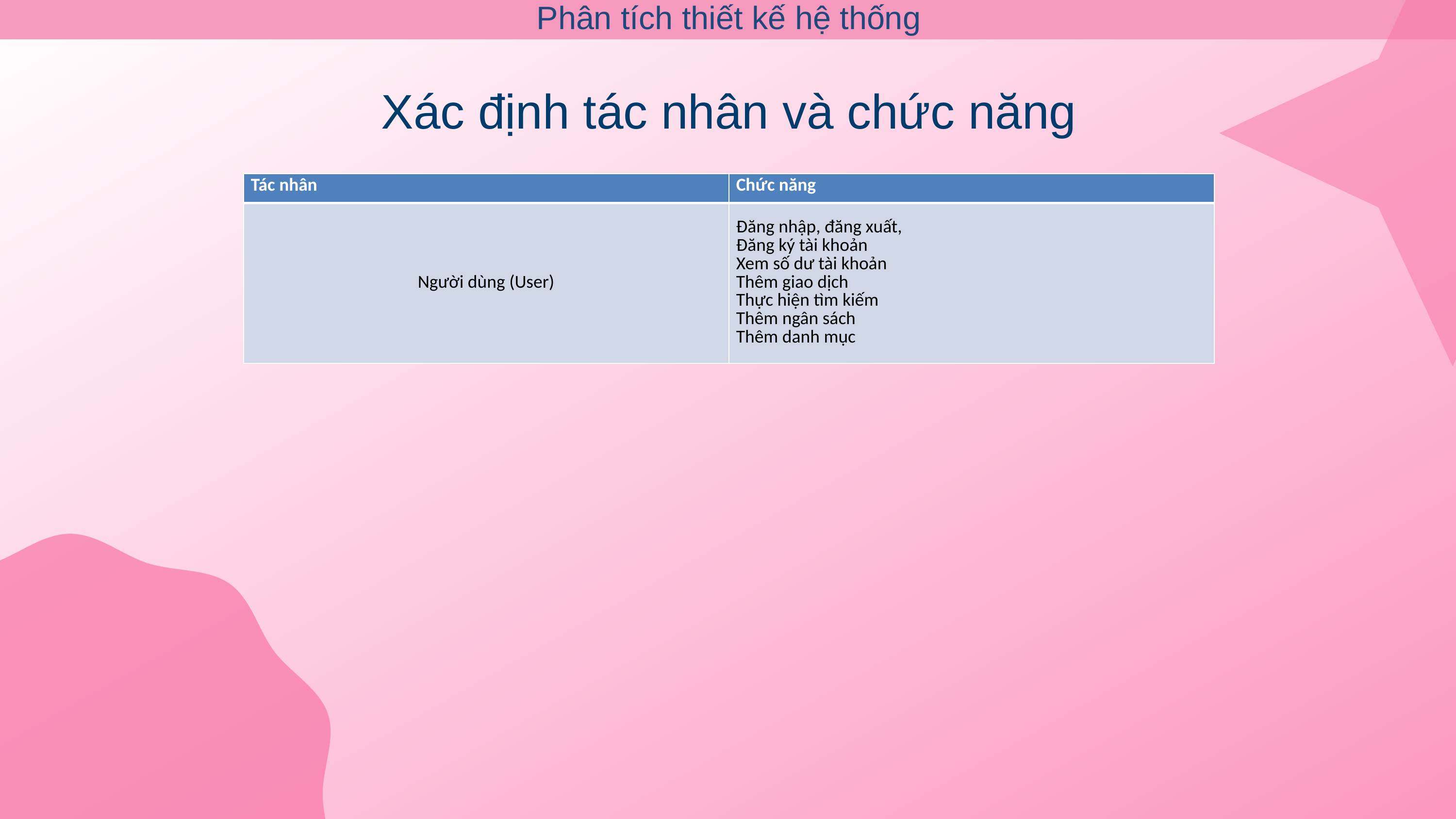

Phân tích thiết kế hệ thống
Xác định tác nhân và chức năng
| Tác nhân | Chức năng |
| --- | --- |
| Người dùng (User) | Đăng nhập, đăng xuất, Đăng ký tài khoản Xem số dư tài khoản Thêm giao dịch Thực hiện tìm kiếm Thêm ngân sách Thêm danh mục |